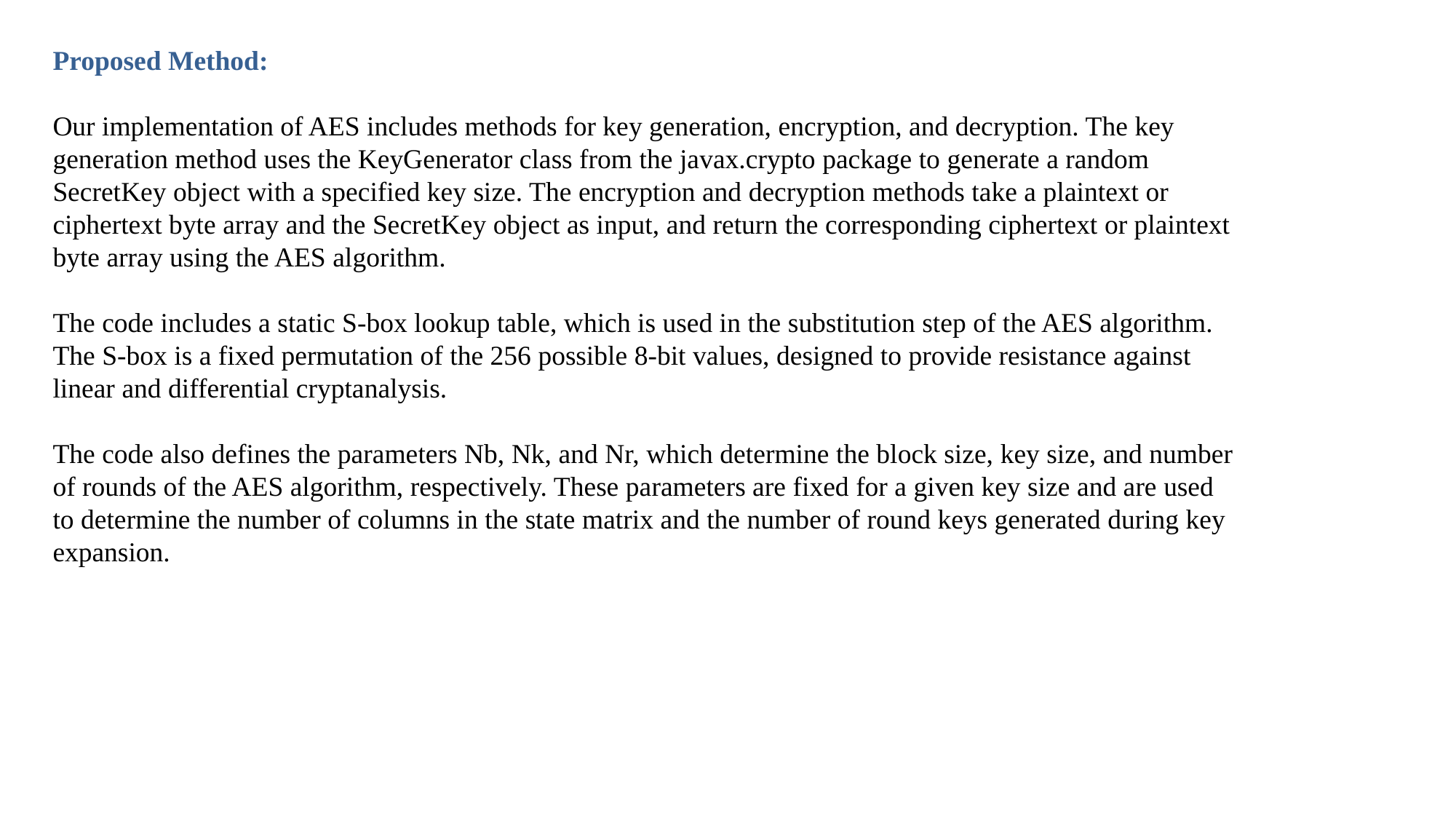

Proposed Method:

Our implementation of AES includes methods for key generation, encryption, and decryption. The key generation method uses the KeyGenerator class from the javax.crypto package to generate a random SecretKey object with a specified key size. The encryption and decryption methods take a plaintext or ciphertext byte array and the SecretKey object as input, and return the corresponding ciphertext or plaintext byte array using the AES algorithm.

The code includes a static S-box lookup table, which is used in the substitution step of the AES algorithm. The S-box is a fixed permutation of the 256 possible 8-bit values, designed to provide resistance against linear and differential cryptanalysis.

The code also defines the parameters Nb, Nk, and Nr, which determine the block size, key size, and number of rounds of the AES algorithm, respectively. These parameters are fixed for a given key size and are used to determine the number of columns in the state matrix and the number of round keys generated during key expansion.